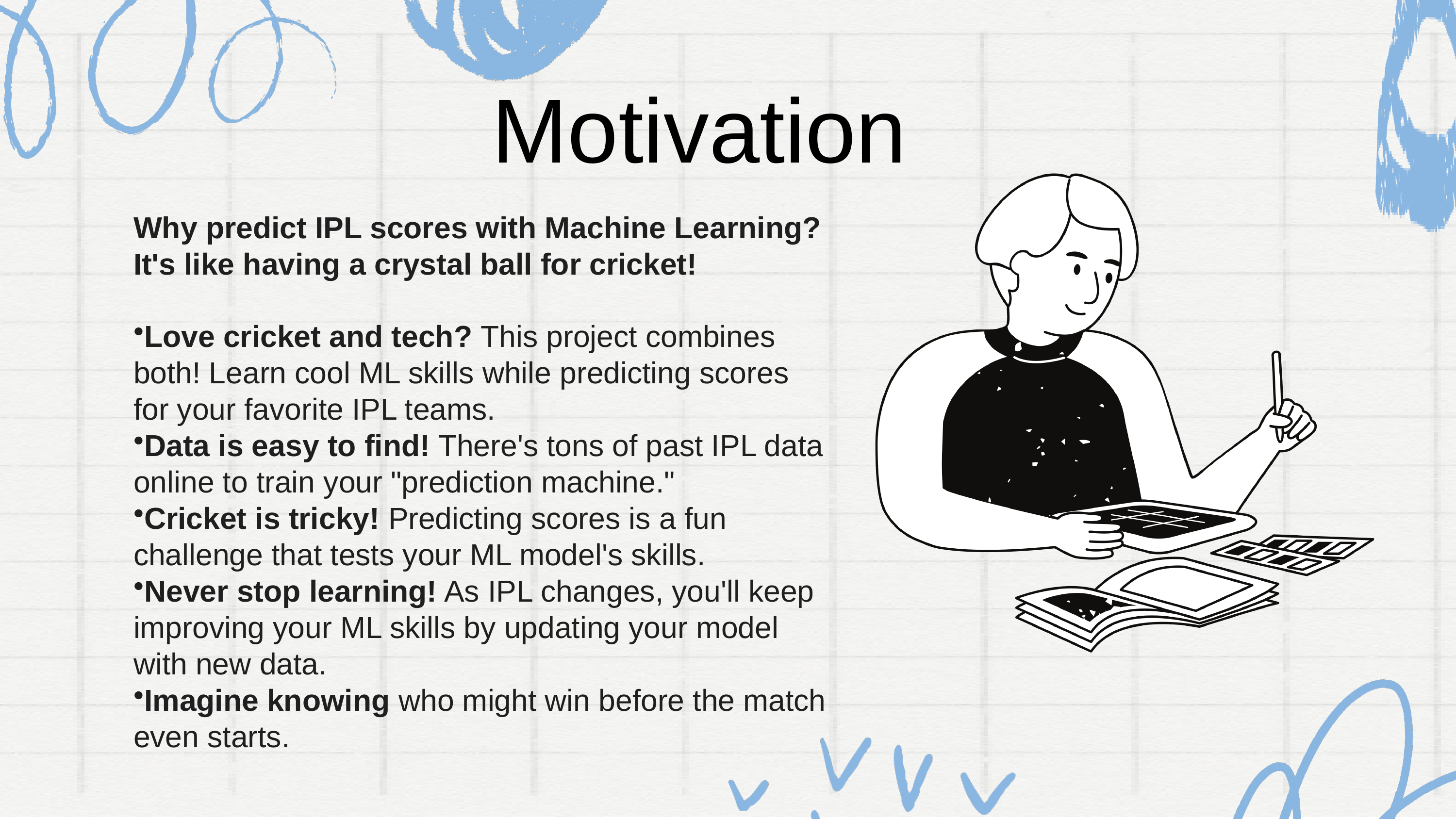

Motivation

Why predict IPL scores with Machine Learning? It's like having a crystal ball for cricket!

Love cricket and tech? This project combines both! Learn cool ML skills while predicting scores for your favorite IPL teams.
Data is easy to find! There's tons of past IPL data online to train your "prediction machine."
Cricket is tricky! Predicting scores is a fun challenge that tests your ML model's skills.
Never stop learning! As IPL changes, you'll keep improving your ML skills by updating your model with new data.
Imagine knowing who might win before the match even starts.